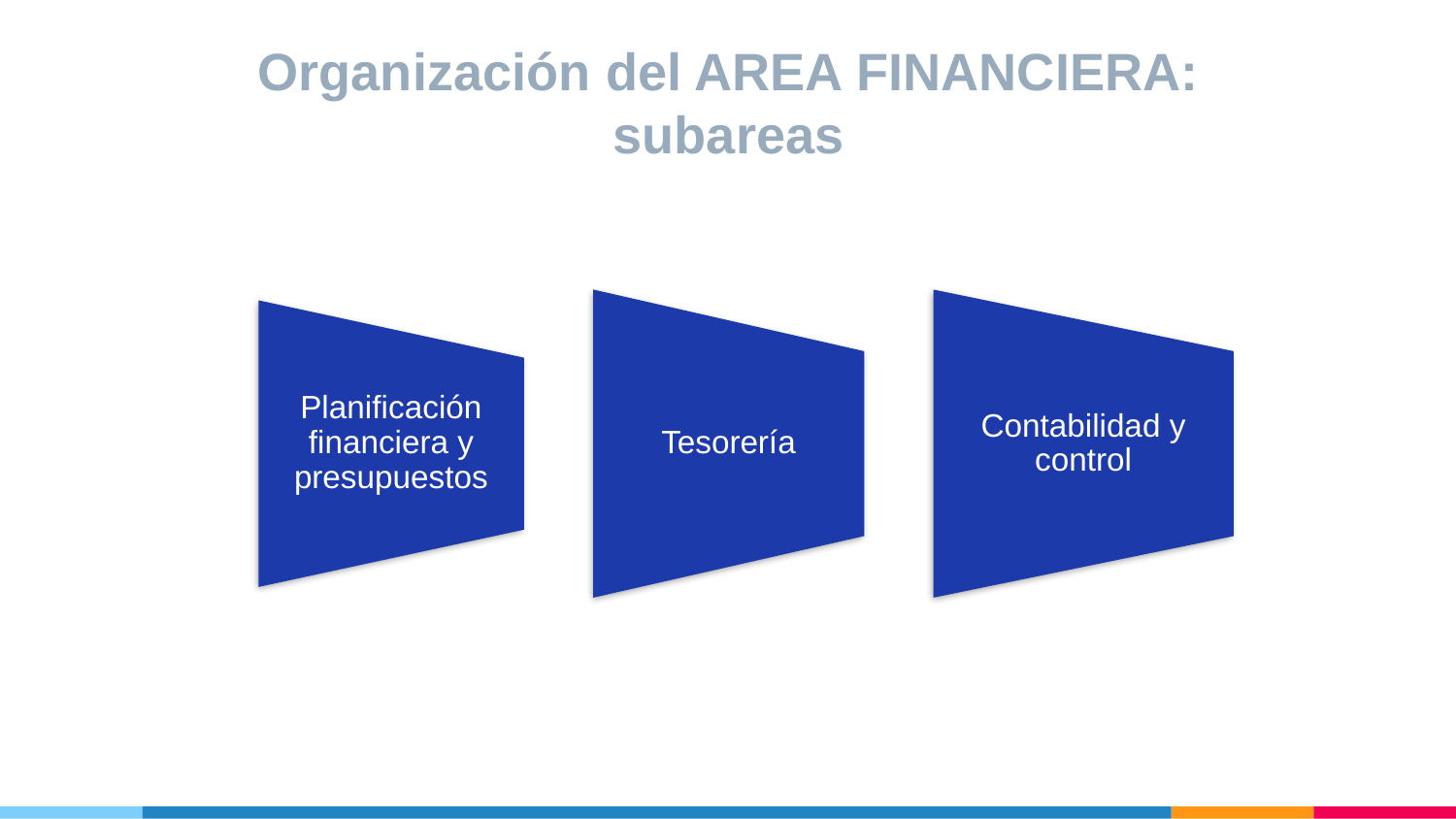

# Organización del AREA FINANCIERA: subareas

Tesorería

Contabilidad y control

Planificación financiera y presupuestos
12